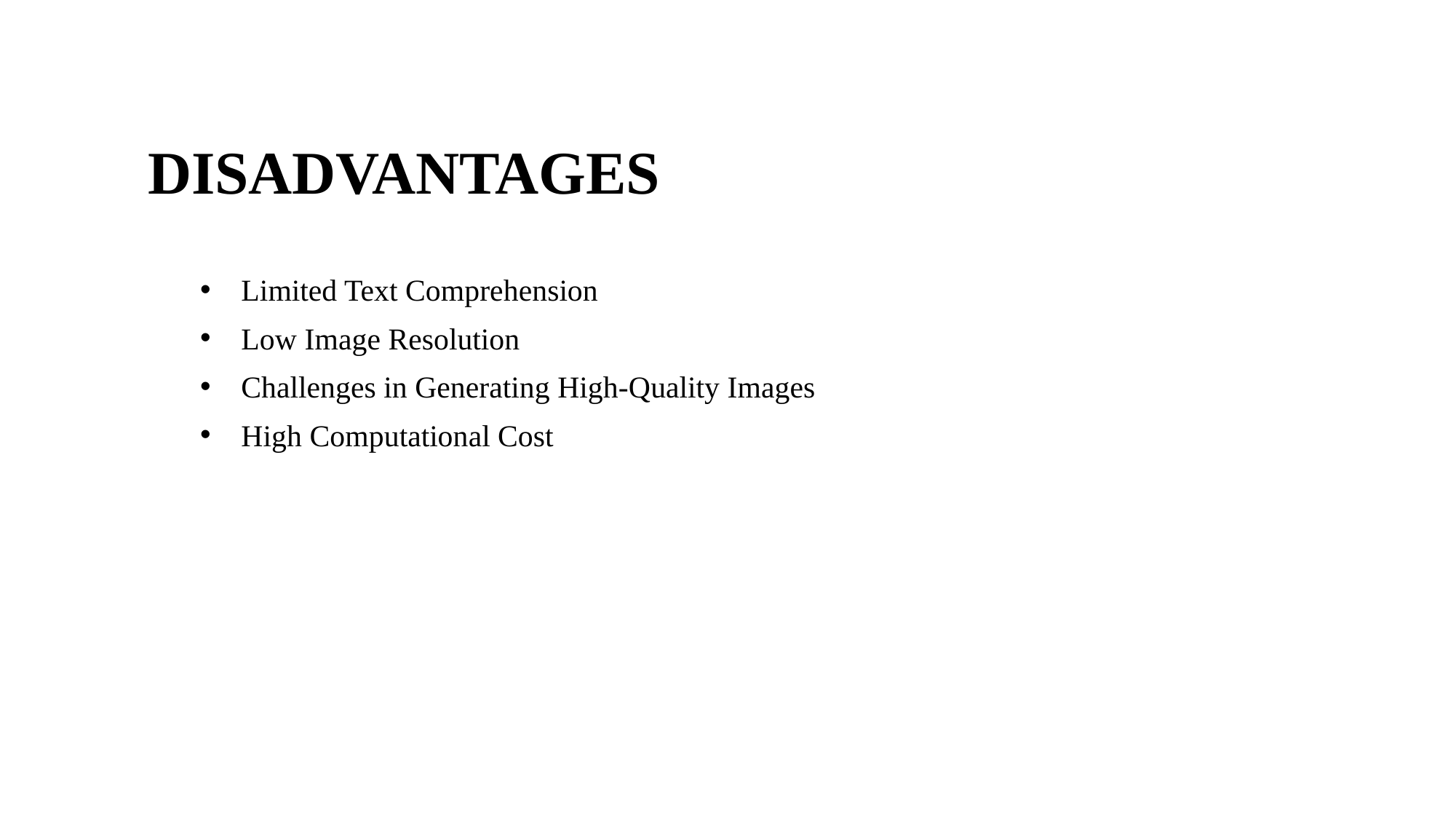

DISADVANTAGES

Limited Text Comprehension
Low Image Resolution
Challenges in Generating High-Quality Images
High Computational Cost